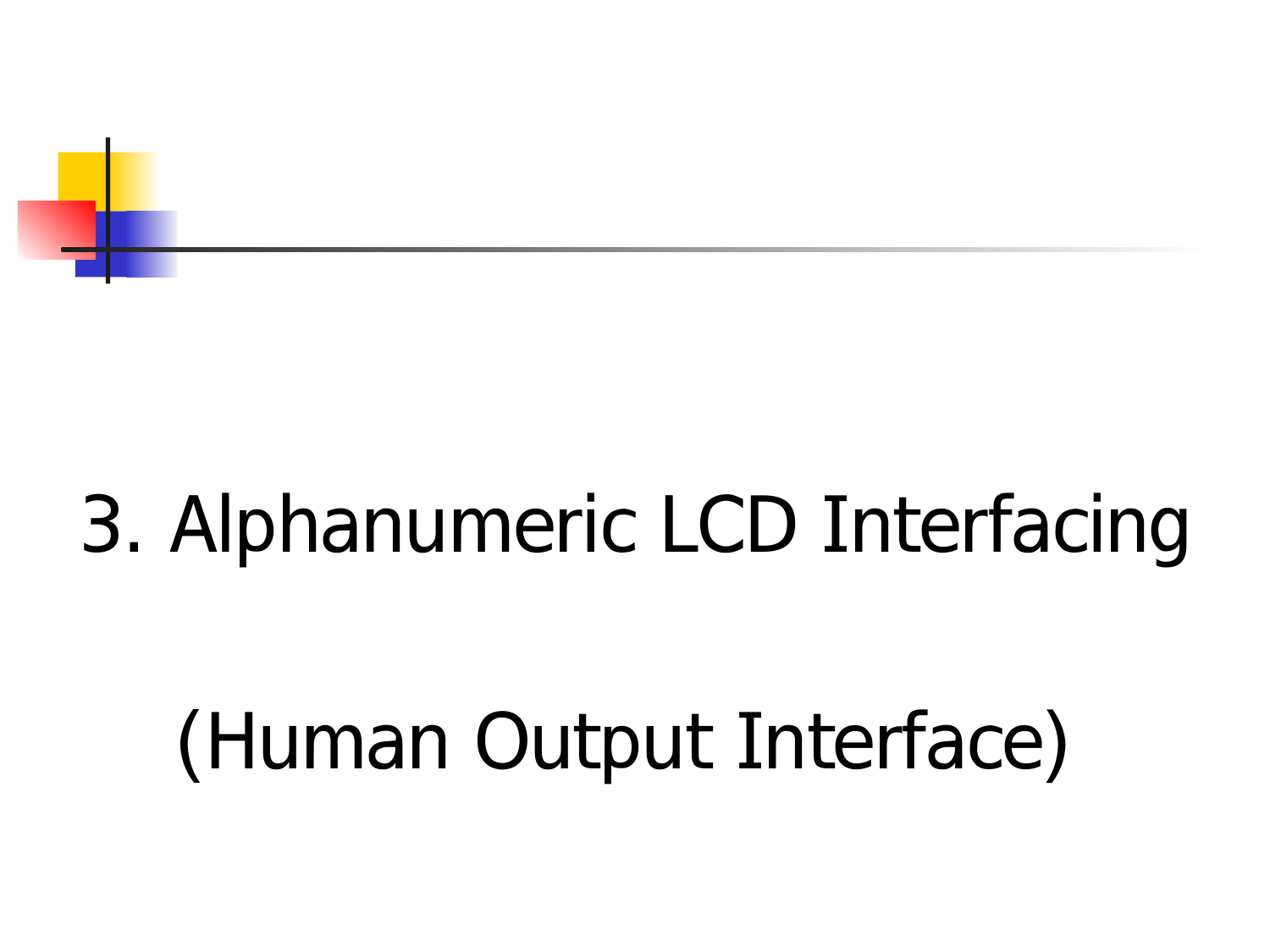

3. Alphanumeric LCD Interfacing

(Human Output Interface)